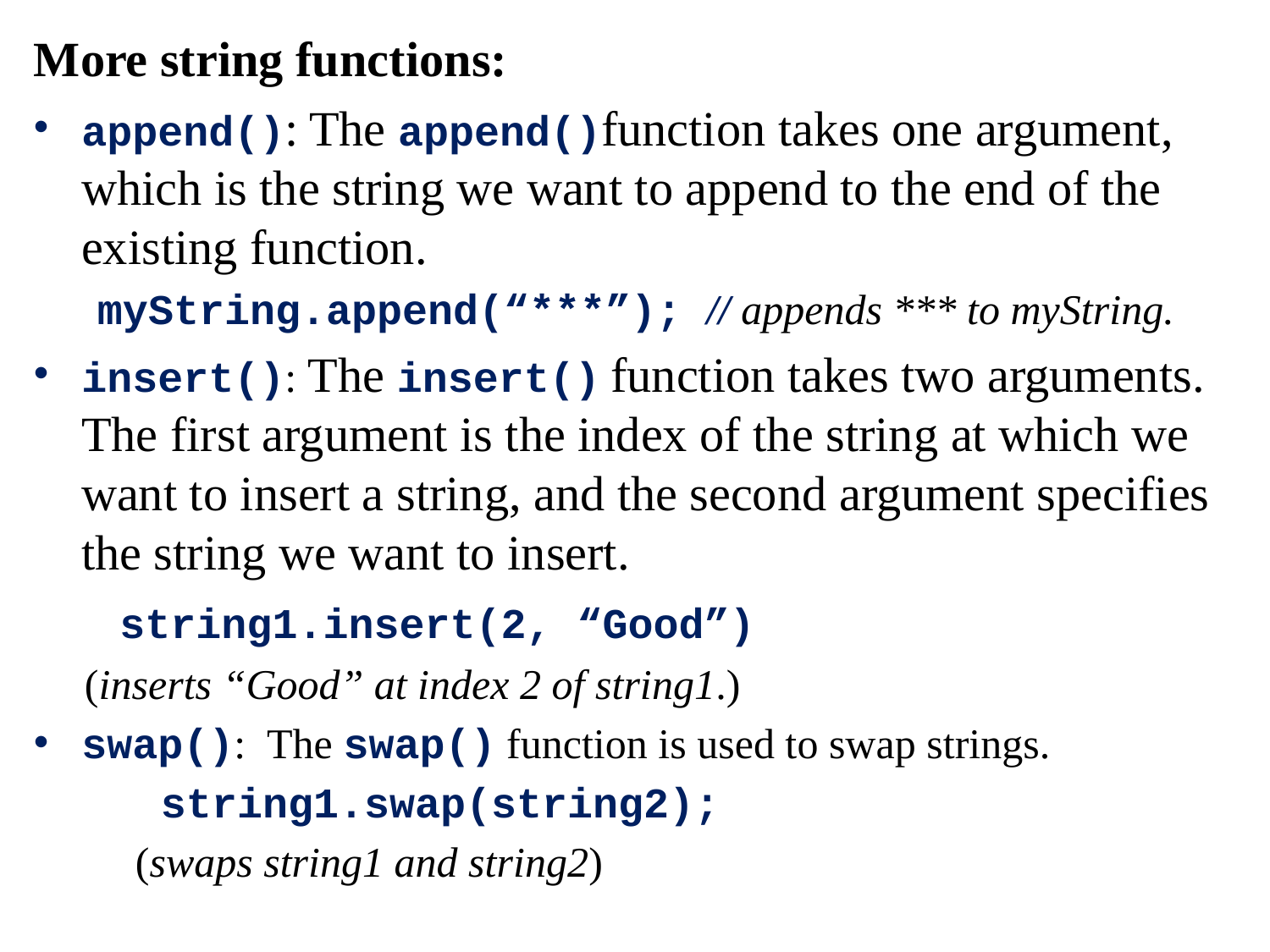

More string functions:
append(): The append()function takes one argument, which is the string we want to append to the end of the existing function.
      myString.append(“***”); // appends *** to myString.
insert(): The insert() function takes two arguments. The first argument is the index of the string at which we want to insert a string, and the second argument specifies the string we want to insert.
       string1.insert(2, “Good”)
  (inserts “Good” at index 2 of string1.)
swap():  The swap() function is used to swap strings.
     string1.swap(string2);
    (swaps string1 and string2)